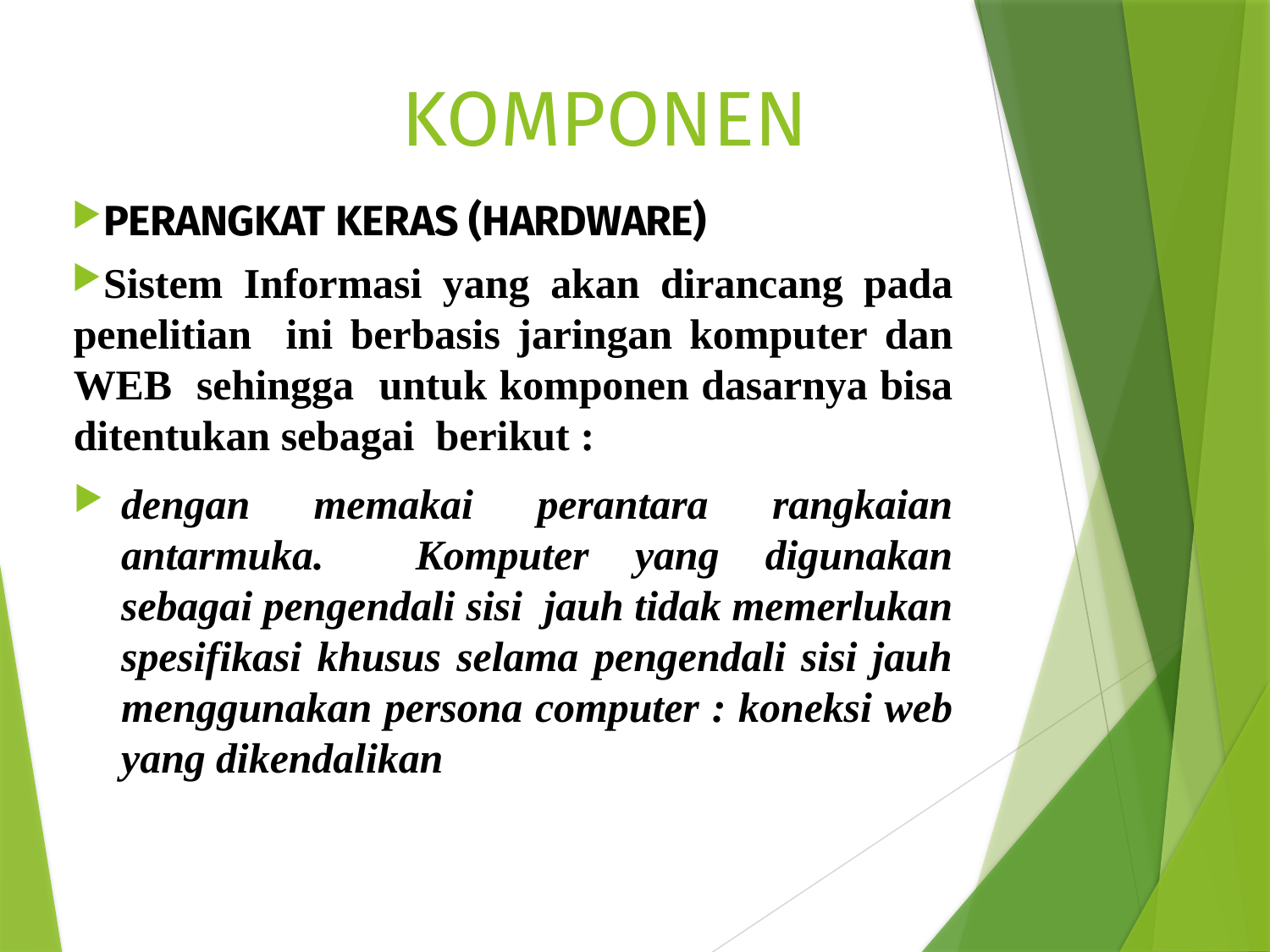

# KOMPONEN
PERANGKAT KERAS (HARDWARE)
Sistem Informasi yang akan dirancang pada penelitian  ini berbasis jaringan komputer dan WEB sehingga  untuk komponen dasarnya bisa ditentukan sebagai  berikut :
dengan memakai perantara rangkaian antarmuka.  Komputer yang digunakan sebagai pengendali sisi  jauh tidak memerlukan spesifikasi khusus selama pengendali sisi jauh menggunakan persona computer : koneksi web yang dikendalikan